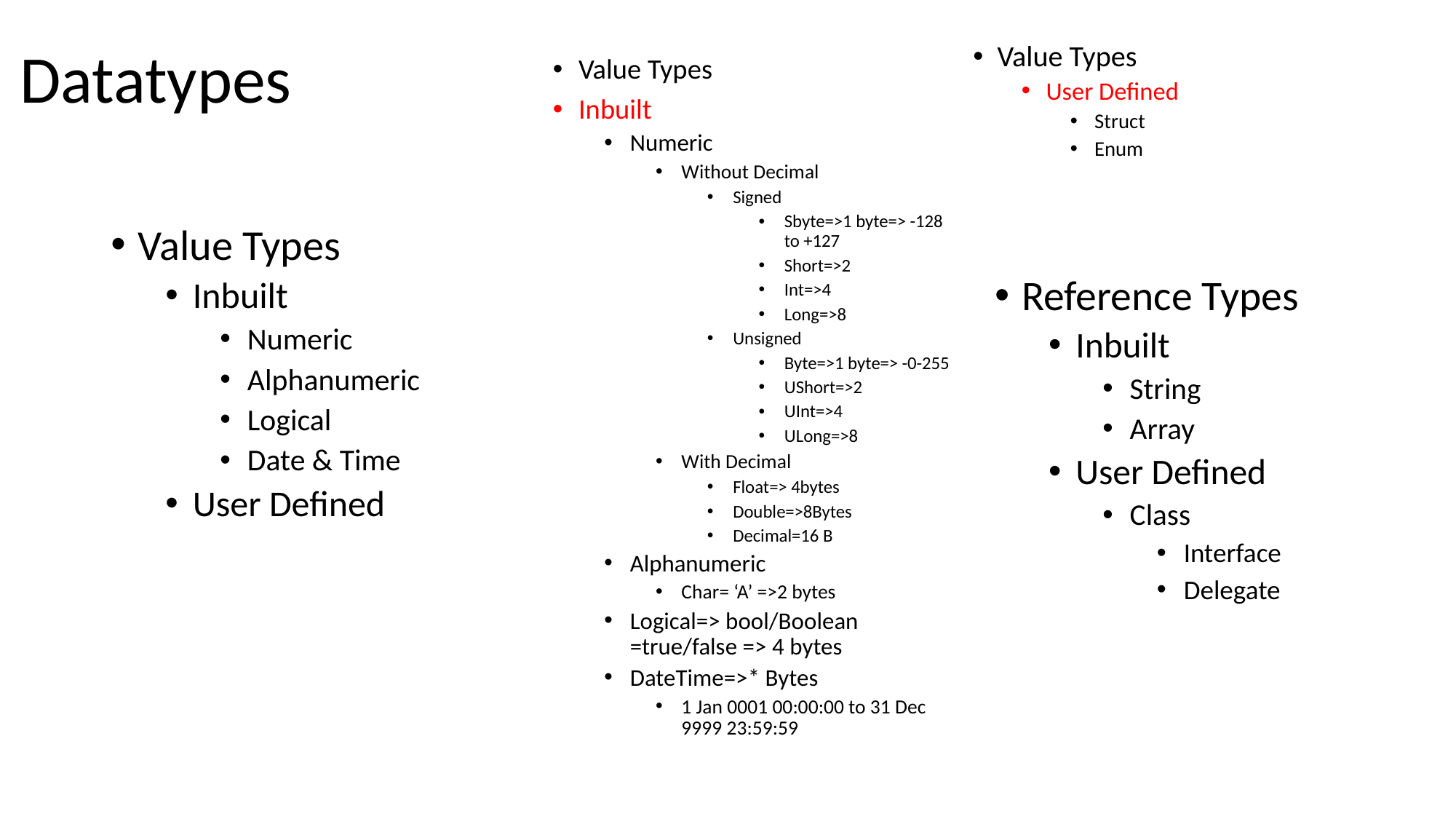

# Datatypes
Value Types
User Defined
Struct
Enum

Value Types
Inbuilt
Numeric
Without Decimal
Signed
Sbyte=>1 byte=> -128 to +127
Short=>2
Int=>4
Long=>8
Unsigned
Byte=>1 byte=> -0-255
UShort=>2
UInt=>4
ULong=>8
With Decimal
Float=> 4bytes
Double=>8Bytes
Decimal=16 B
Alphanumeric
Char= ‘A’ =>2 bytes
Logical=> bool/Boolean =true/false => 4 bytes
DateTime=>* Bytes
1 Jan 0001 00:00:00 to 31 Dec  9999 23:59:59

Value Types
Inbuilt
Numeric
Alphanumeric
Logical
Date & Time
User Defined

Reference Types
Inbuilt
String
Array
User Defined
Class
Interface
Delegate